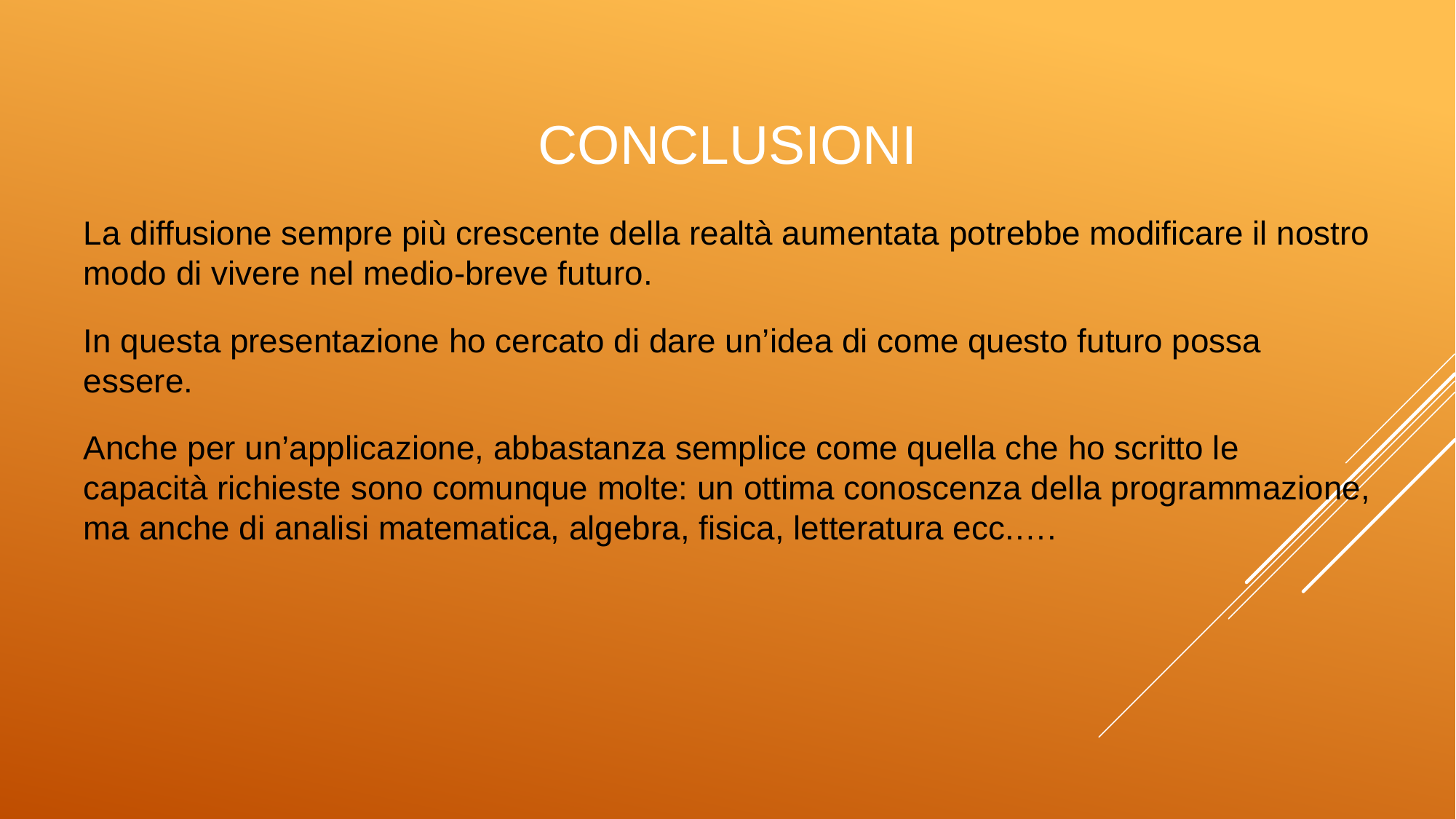

# Conclusioni
La diffusione sempre più crescente della realtà aumentata potrebbe modificare il nostro modo di vivere nel medio-breve futuro.
In questa presentazione ho cercato di dare un’idea di come questo futuro possa essere.
Anche per un’applicazione, abbastanza semplice come quella che ho scritto le capacità richieste sono comunque molte: un ottima conoscenza della programmazione, ma anche di analisi matematica, algebra, fisica, letteratura ecc.….